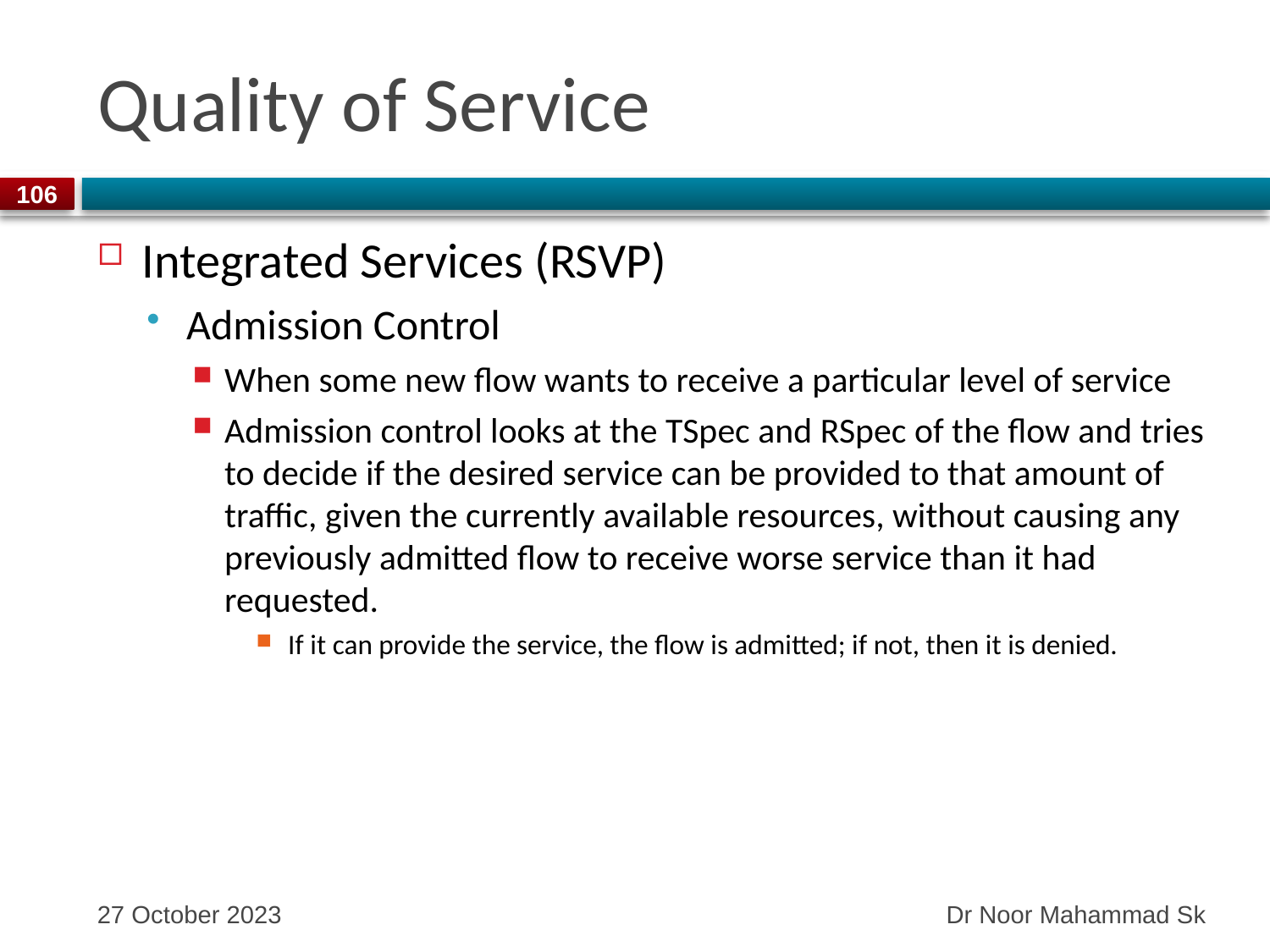

# Quality of Service
106
Integrated Services (RSVP)
Admission Control
When some new flow wants to receive a particular level of service
Admission control looks at the TSpec and RSpec of the flow and tries to decide if the desired service can be provided to that amount of traffic, given the currently available resources, without causing any previously admitted flow to receive worse service than it had requested.
If it can provide the service, the flow is admitted; if not, then it is denied.

Dr Noor Mahammad Sk
27 October 2023